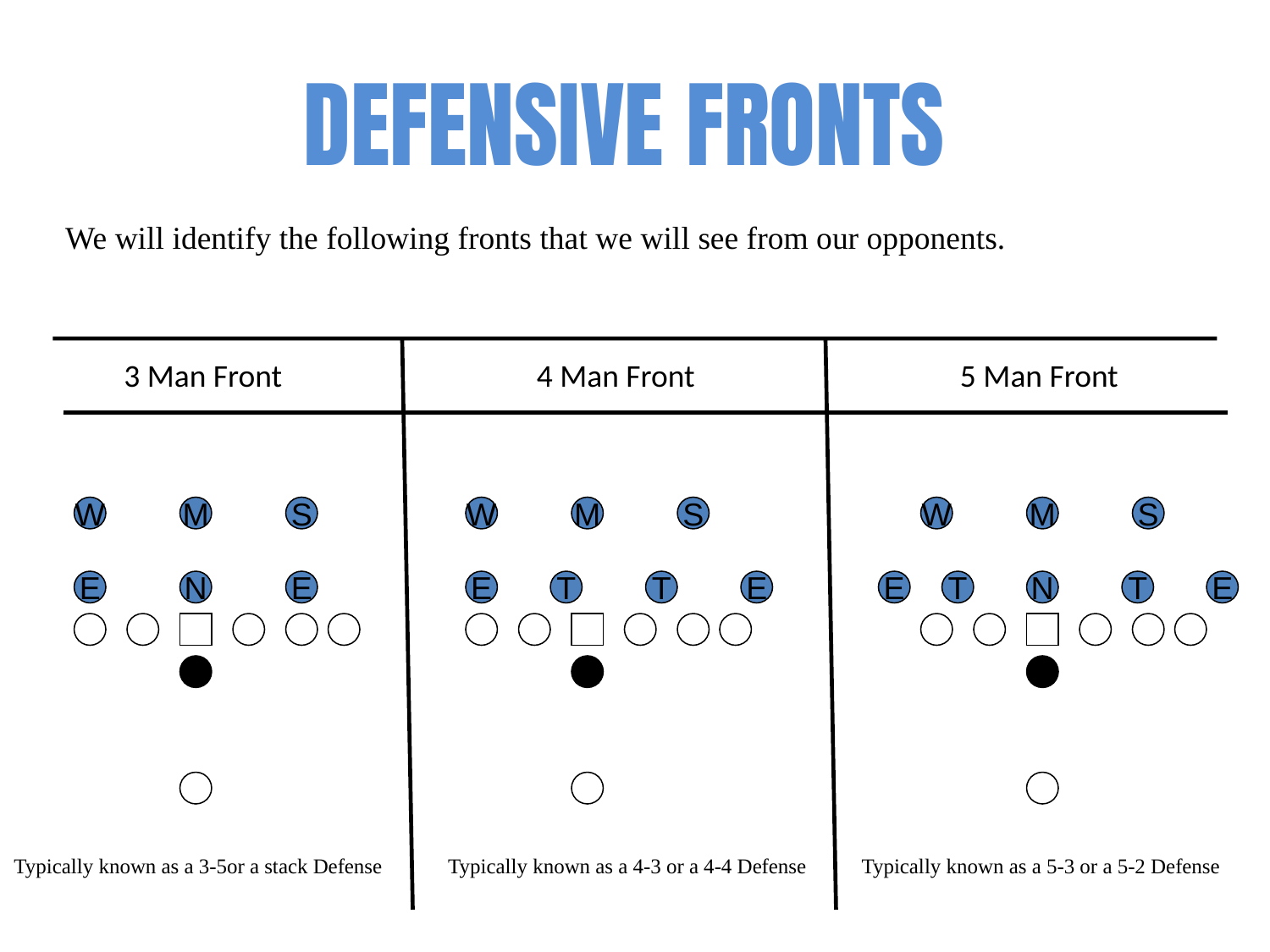

DEFENSIVE FRONTS
We will identify the following fronts that we will see from our opponents.

3 Man Front
4 Man Front
5 Man Front

W
M
S
W
M
S
W
M
S
E
N
E
E
T
T
E
E
T
N
T
E

Typically known as a 3-5or a stack Defense
Typically known as a 4-3 or a 4-4 Defense
Typically known as a 5-3 or a 5-2 Defense